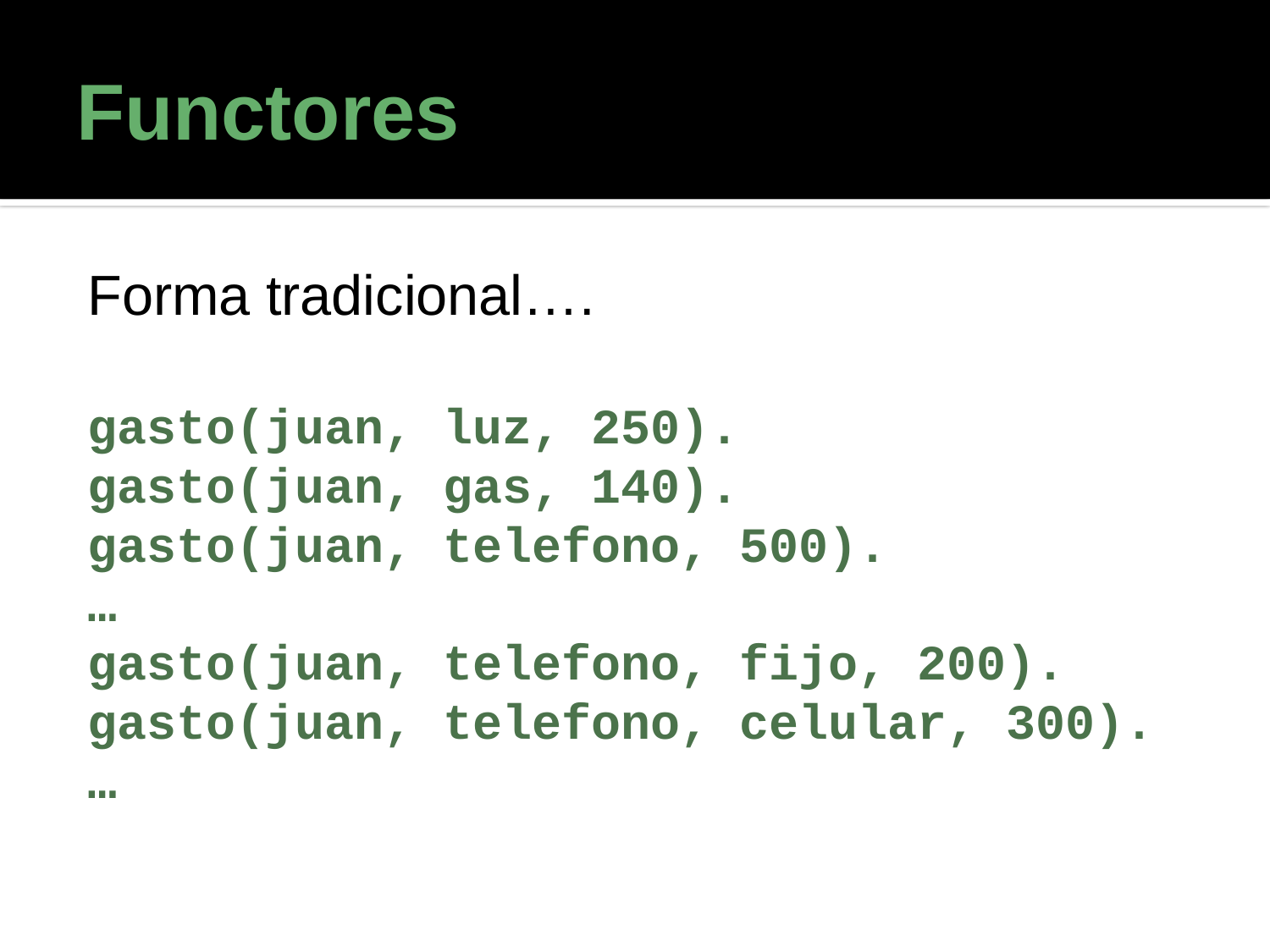

# Functores
Forma tradicional….

gasto(juan, luz, 250).
gasto(juan, gas, 140).
gasto(juan, telefono, 500).
…
gasto(juan, telefono, fijo, 200).
gasto(juan, telefono, celular, 300).
…